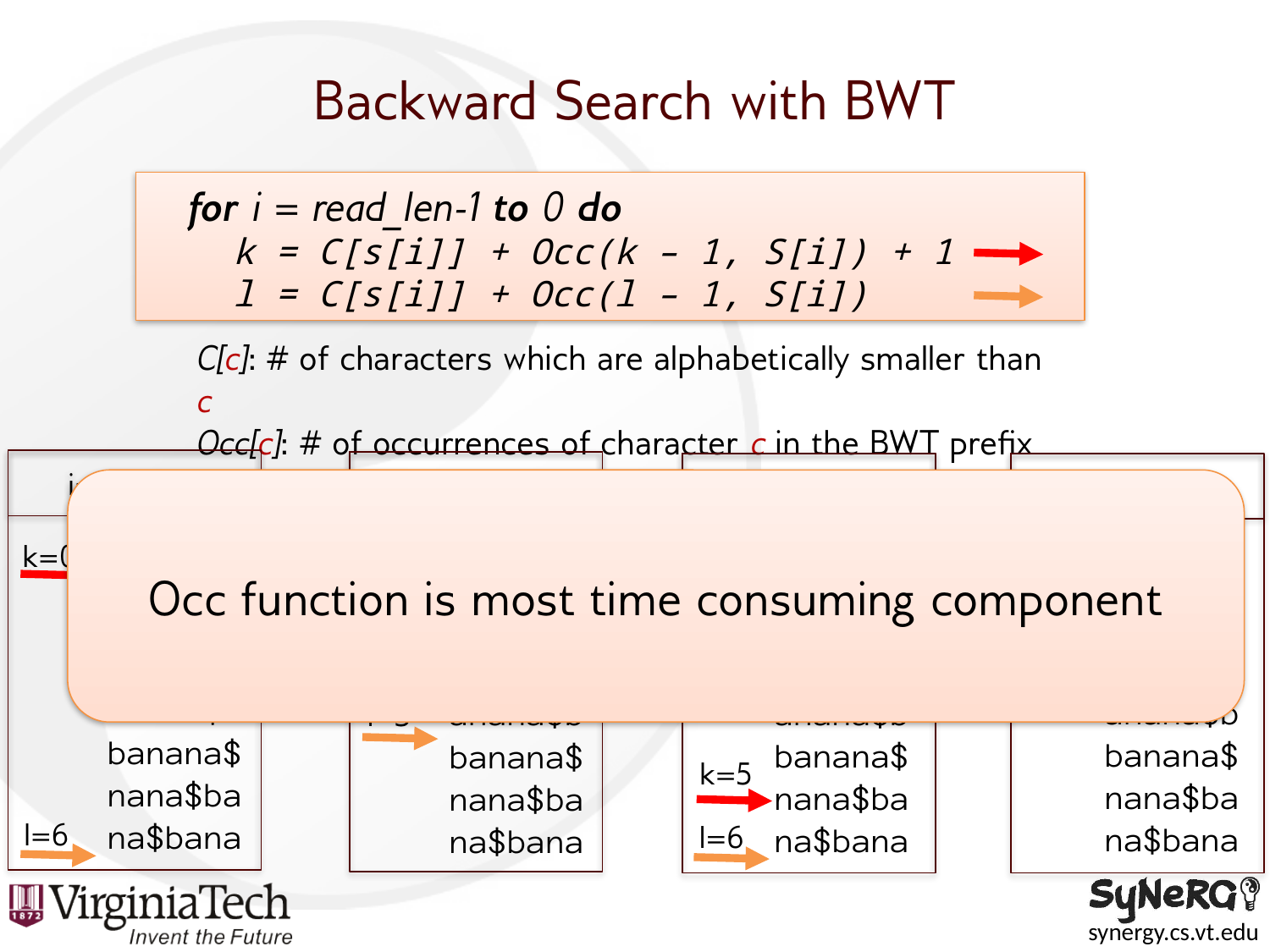

# Backward Search with BWT
   for i = read_len-1 to 0 do
    k = C[s[i]] + Occ(k – 1, S[i]) + 1
    l = C[s[i]] + Occ(l – 1, S[i])
C[c]: # of characters which are alphabetically smaller than c
Occ[c]: # of occurrences of character c in the BWT prefix
i=2, s[i]=a

ana
$banana a$banan ana$ban anana$b banana$ nana$ba na$bana
k=0
l=6
i=1, s[i]=n

ana
$banana a$banan ana$ban anana$b banana$ nana$ba na$bana
k=1
l=3
Done

ana
$banana a$banan ana$ban anana$b banana$ nana$ba na$bana
k=2
l=2
i=0, s[i]=a

ana
$banana a$banan ana$ban anana$b banana$ nana$ba na$bana
k=5
l=6
Occ function is most time consuming component